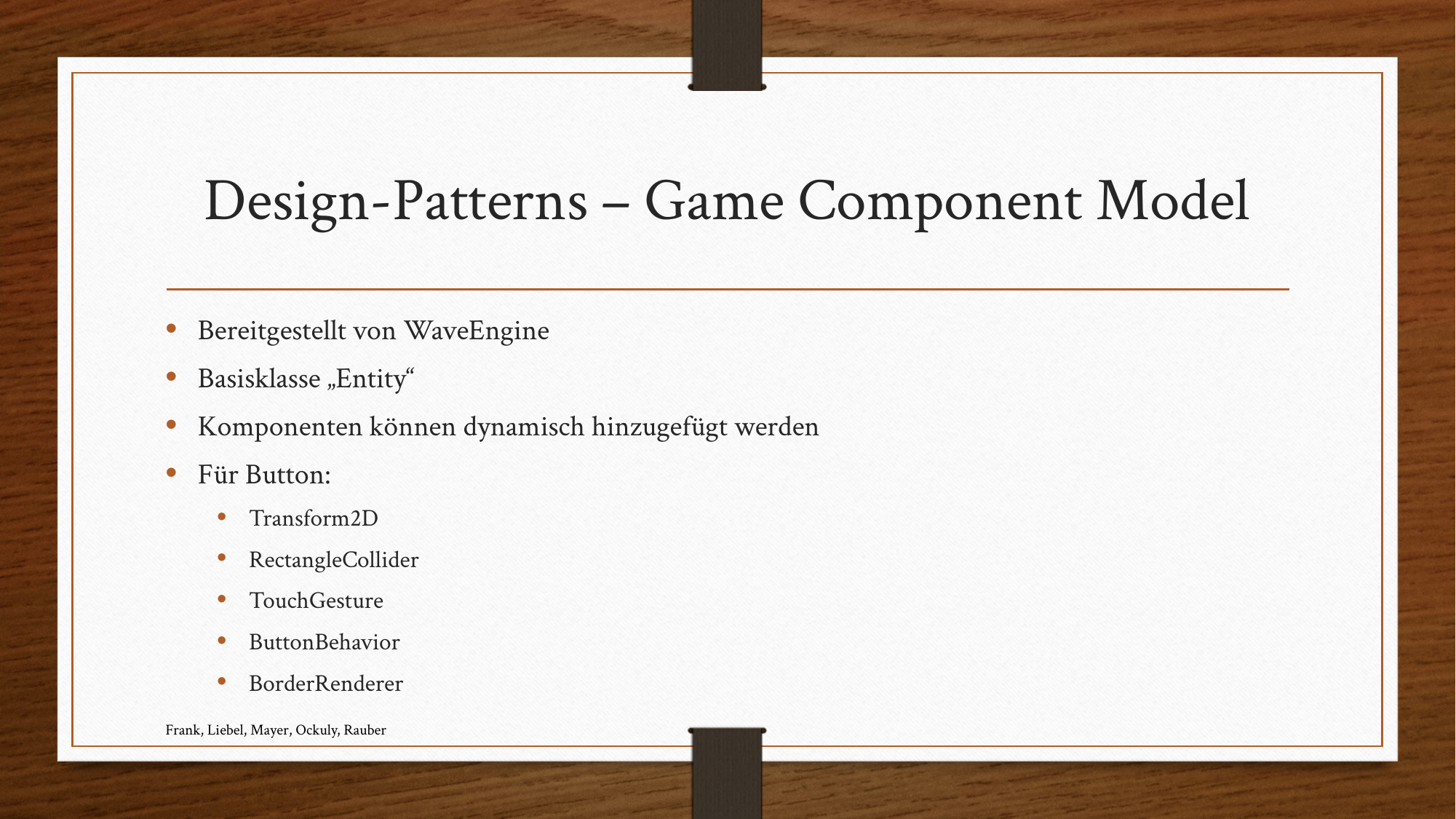

# Design-Patterns – Game Component Model
Bereitgestellt von WaveEngine
Basisklasse „Entity“
Komponenten können dynamisch hinzugefügt werden
Für Button:
Transform2D
RectangleCollider
TouchGesture
ButtonBehavior
BorderRenderer
Frank, Liebel, Mayer, Ockuly, Rauber